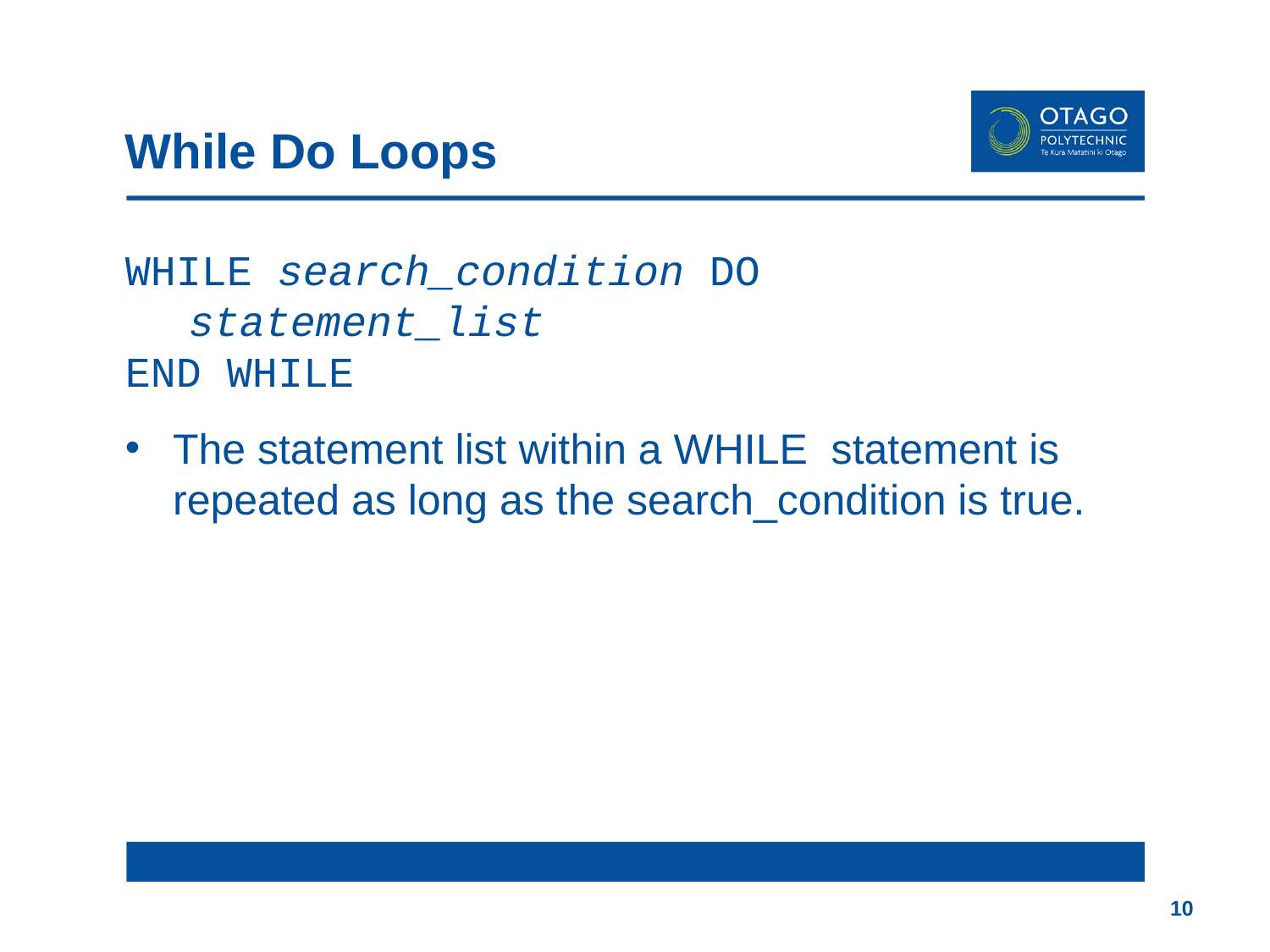

# While Do Loops
WHILE search_condition DO
statement_list
END WHILE
The statement list within a WHILE  statement is repeated as long as the search_condition is true.
10